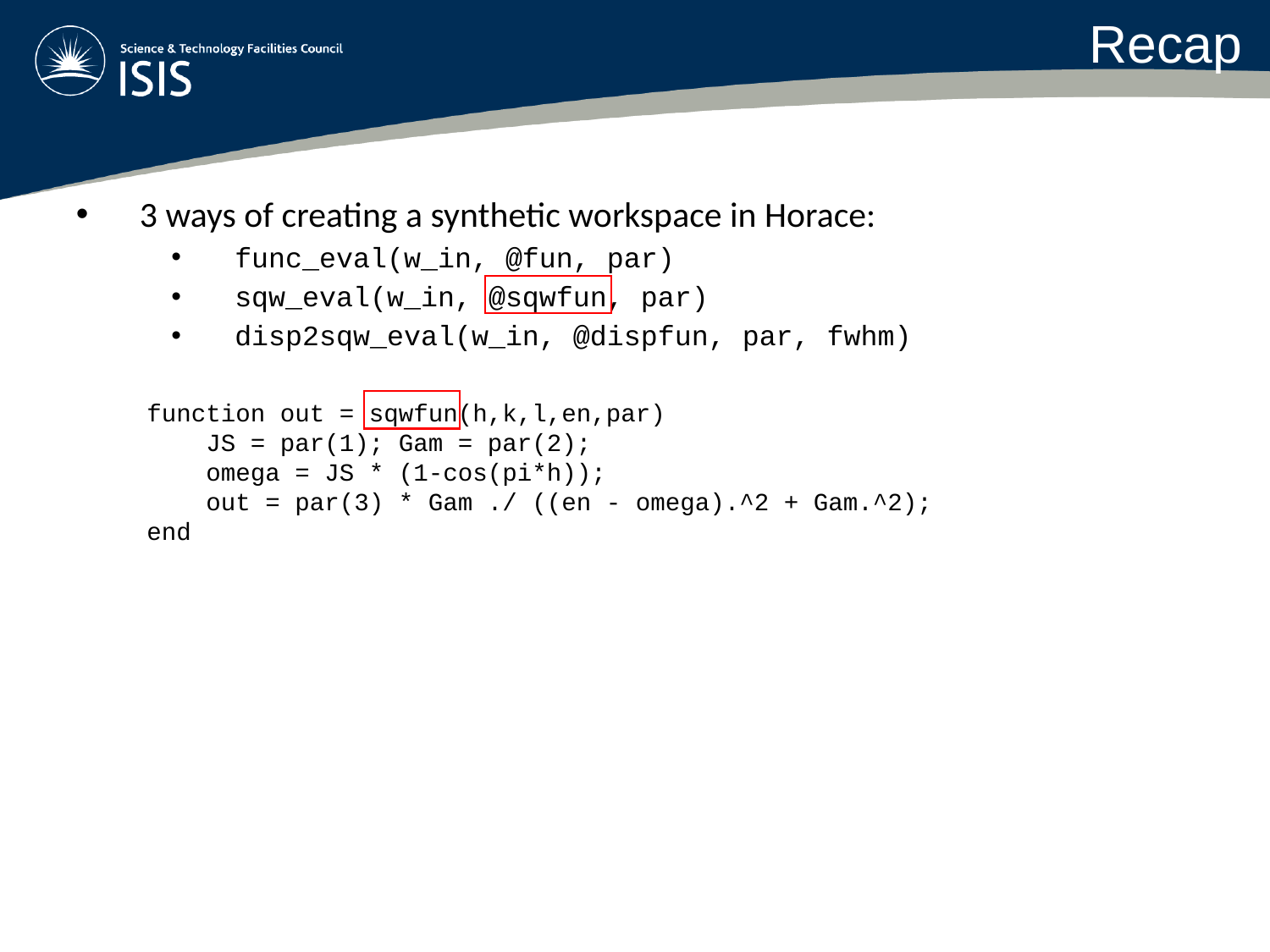

Recap
3 ways of creating a synthetic workspace in Horace:
func_eval(w_in, @fun, par)
sqw_eval(w_in, @sqwfun, par)
disp2sqw_eval(w_in, @dispfun, par, fwhm)

function out = sqwfun(h,k,l,en,par)
    JS = par(1); Gam = par(2);
    omega = JS * (1-cos(pi*h));
    out = par(3) * Gam ./ ((en - omega).^2 + Gam.^2);
end